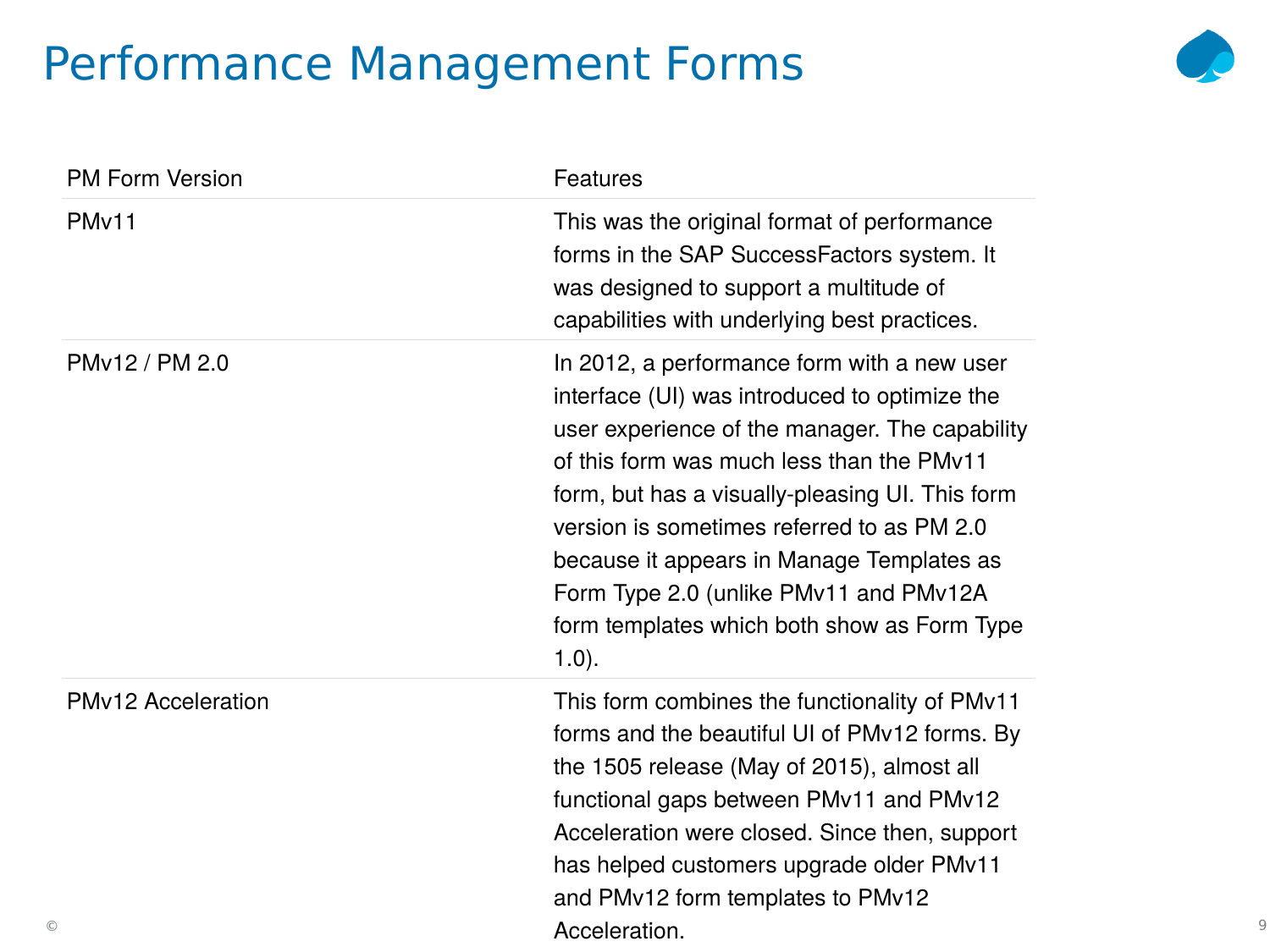

# Performance Management Forms
| PM Form Version | Features |
| --- | --- |
| PMv11 | This was the original format of performance forms in the SAP SuccessFactors system. It was designed to support a multitude of capabilities with underlying best practices. |
| PMv12 / PM 2.0 | In 2012, a performance form with a new user interface (UI) was introduced to optimize the user experience of the manager. The capability of this form was much less than the PMv11 form, but has a visually-pleasing UI. This form version is sometimes referred to as PM 2.0 because it appears in Manage Templates as Form Type 2.0 (unlike PMv11 and PMv12A form templates which both show as Form Type 1.0). |
| PMv12 Acceleration | This form combines the functionality of PMv11 forms and the beautiful UI of PMv12 forms. By the 1505 release (May of 2015), almost all functional gaps between PMv11 and PMv12 Acceleration were closed. Since then, support has helped customers upgrade older PMv11 and PMv12 form templates to PMv12 Acceleration. |